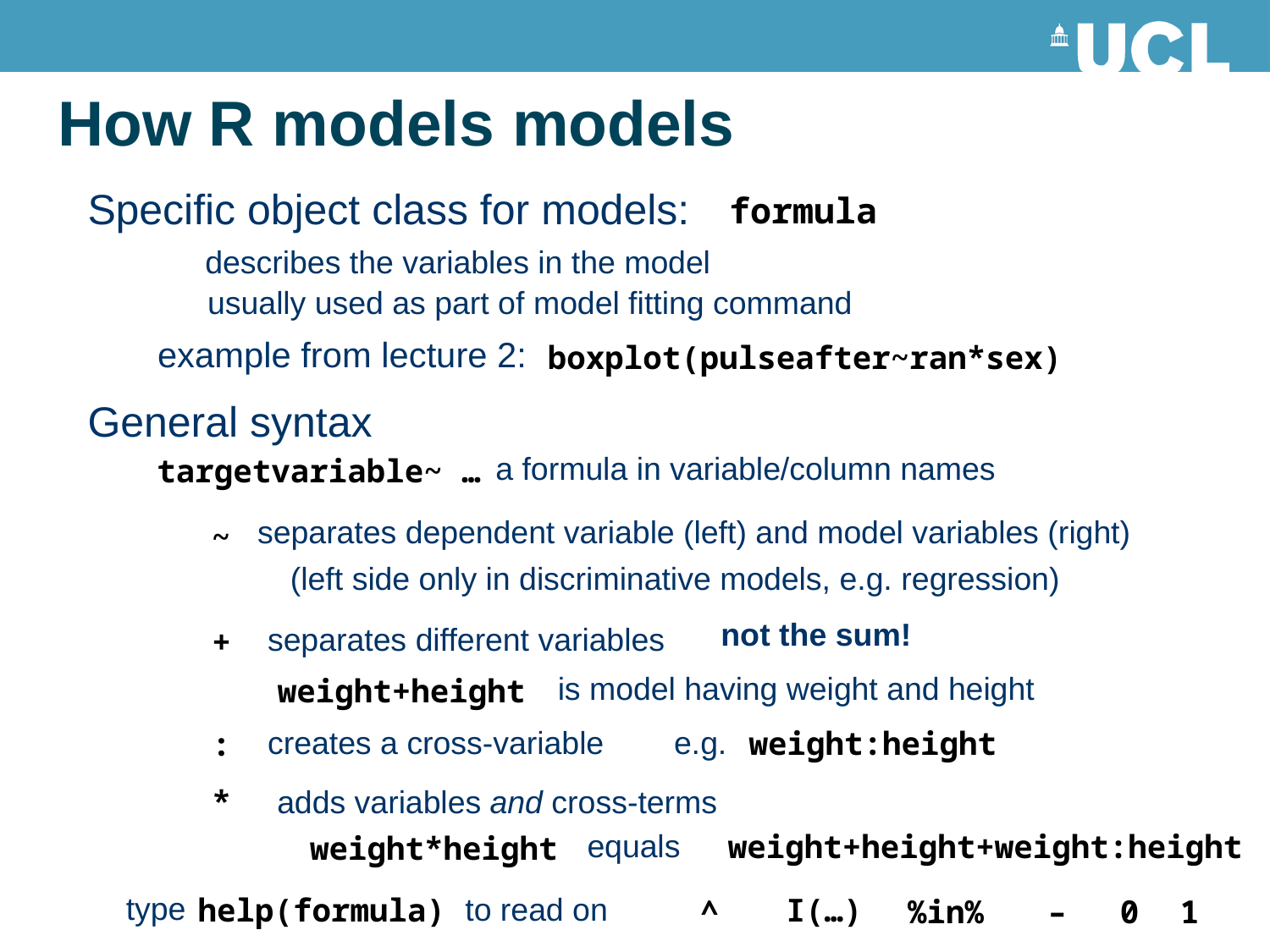

# How R models models
Specific object class for models:
formula
describes the variables in the model
usually used as part of model fitting command
example from lecture 2:
boxplot(pulseafter~ran*sex)
General syntax
a formula in variable/column names
targetvariable~ …
separates dependent variable (left) and model variables (right)
~
(left side only in discriminative models, e.g. regression)
not the sum!
separates different variables
+
is model having weight and height
weight+height
creates a cross-variable
e.g.
weight:height
:
*
adds variables and cross-terms
equals
weight+height+weight:height
weight*height
type
to read on
help(formula)
I(…)
^
%in%
–
0
1